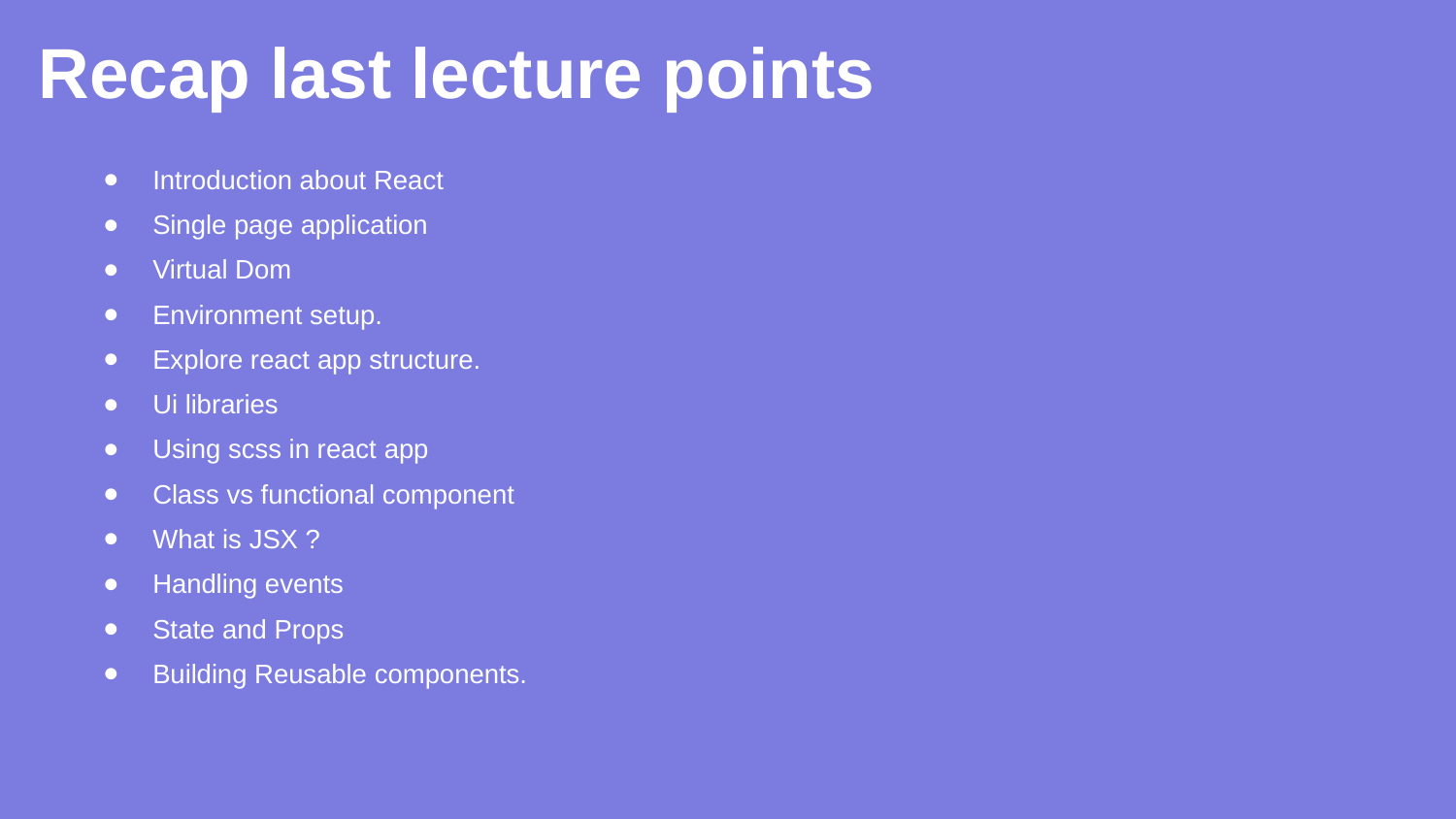

Recap last lecture points
Introduction about React
Single page application
Virtual Dom
Environment setup.
Explore react app structure.
Ui libraries
Using scss in react app
Class vs functional component
What is JSX ?
Handling events
State and Props
Building Reusable components.